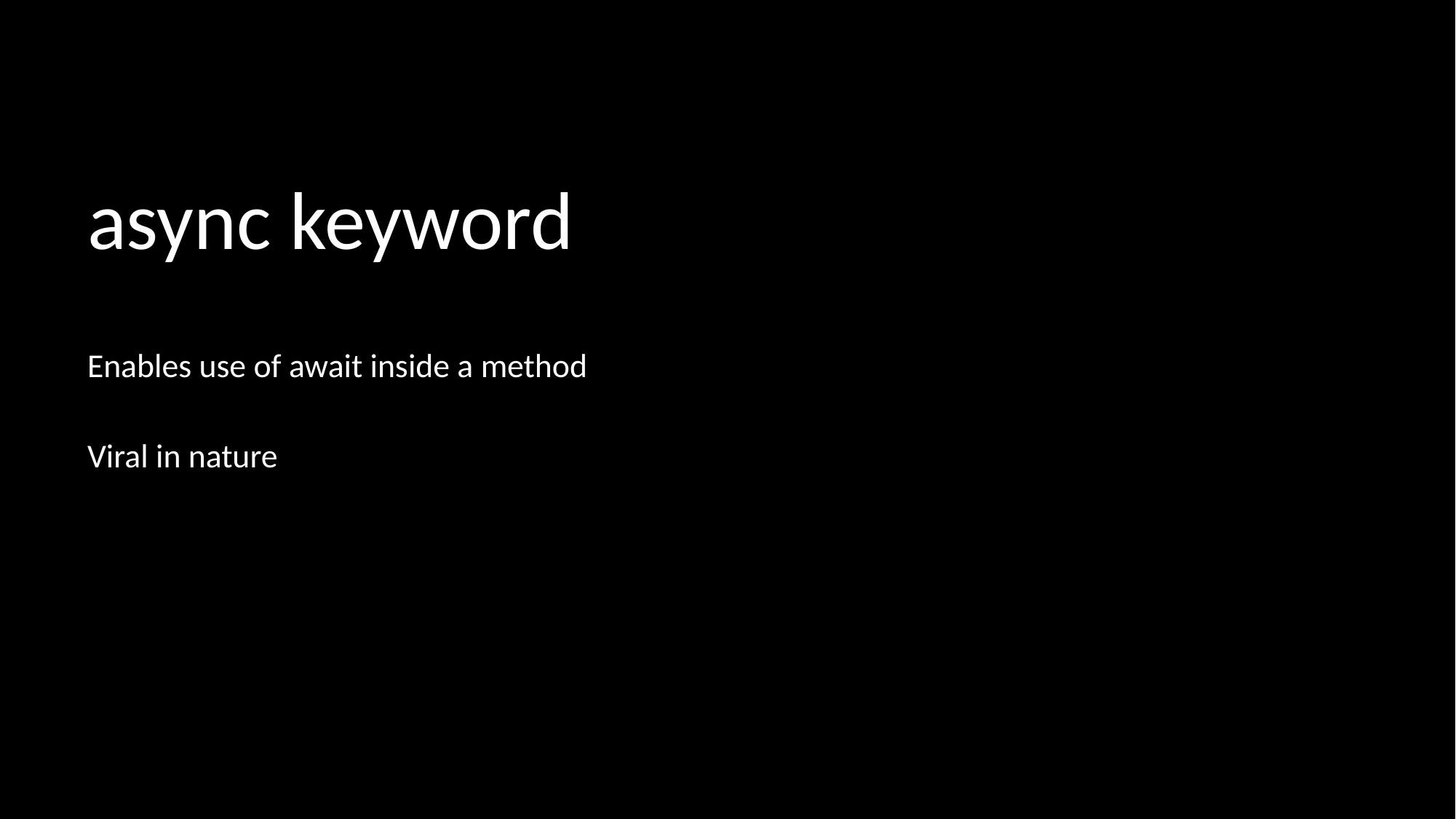

# async keyword
Enables use of await inside a method

Viral in nature